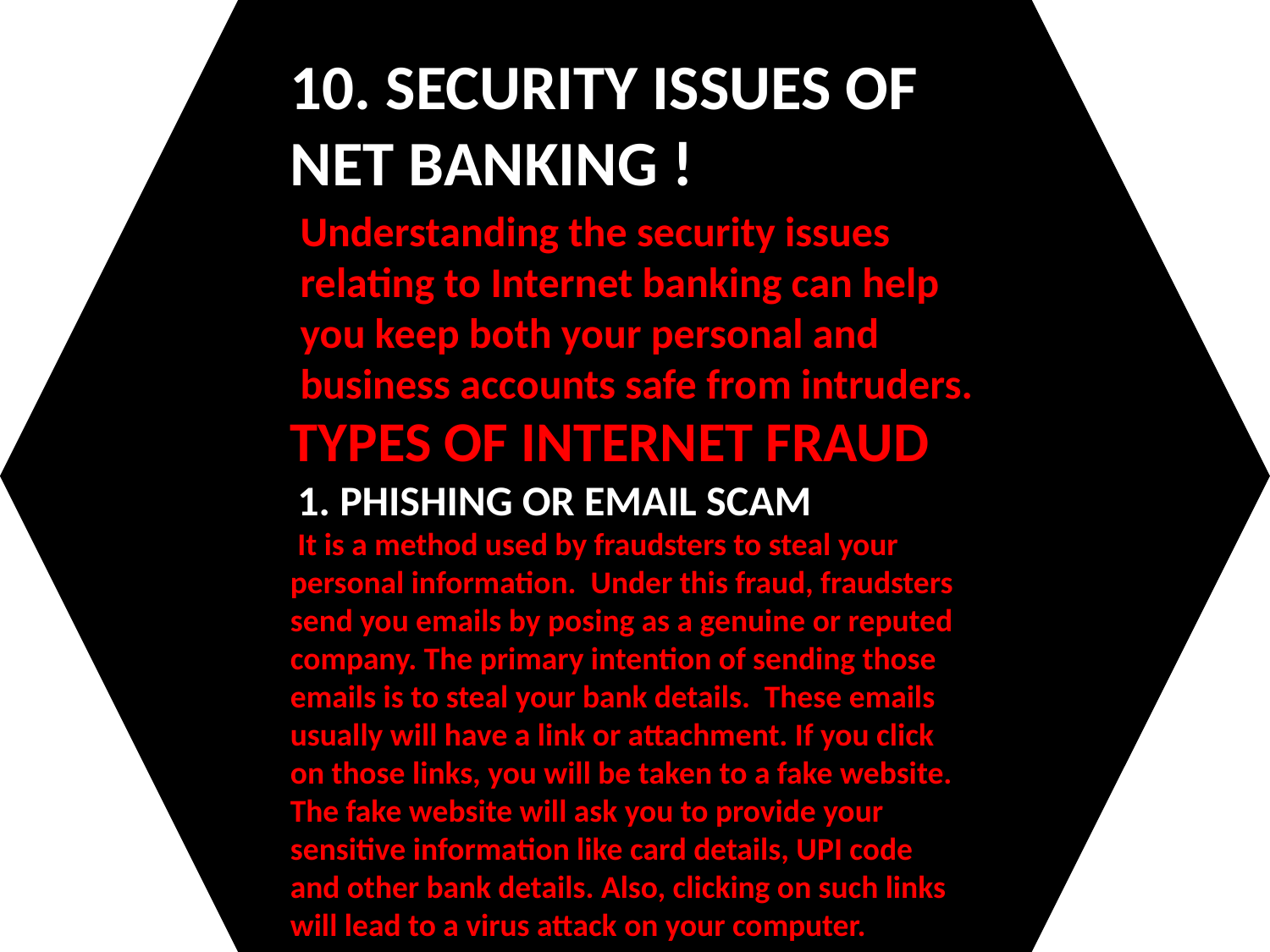

10. SECURITY ISSUES OF NET BANKING !
Understanding the security issues relating to Internet banking can help you keep both your personal and business accounts safe from intruders.
TYPES OF INTERNET FRAUD
 1. PHISHING OR EMAIL SCAM
 It is a method used by fraudsters to steal your personal information.  Under this fraud, fraudsters send you emails by posing as a genuine or reputed company. The primary intention of sending those emails is to steal your bank details.  These emails usually will have a link or attachment. If you click on those links, you will be taken to a fake website. The fake website will ask you to provide your sensitive information like card details, UPI code and other bank details. Also, clicking on such links will lead to a virus attack on your computer.